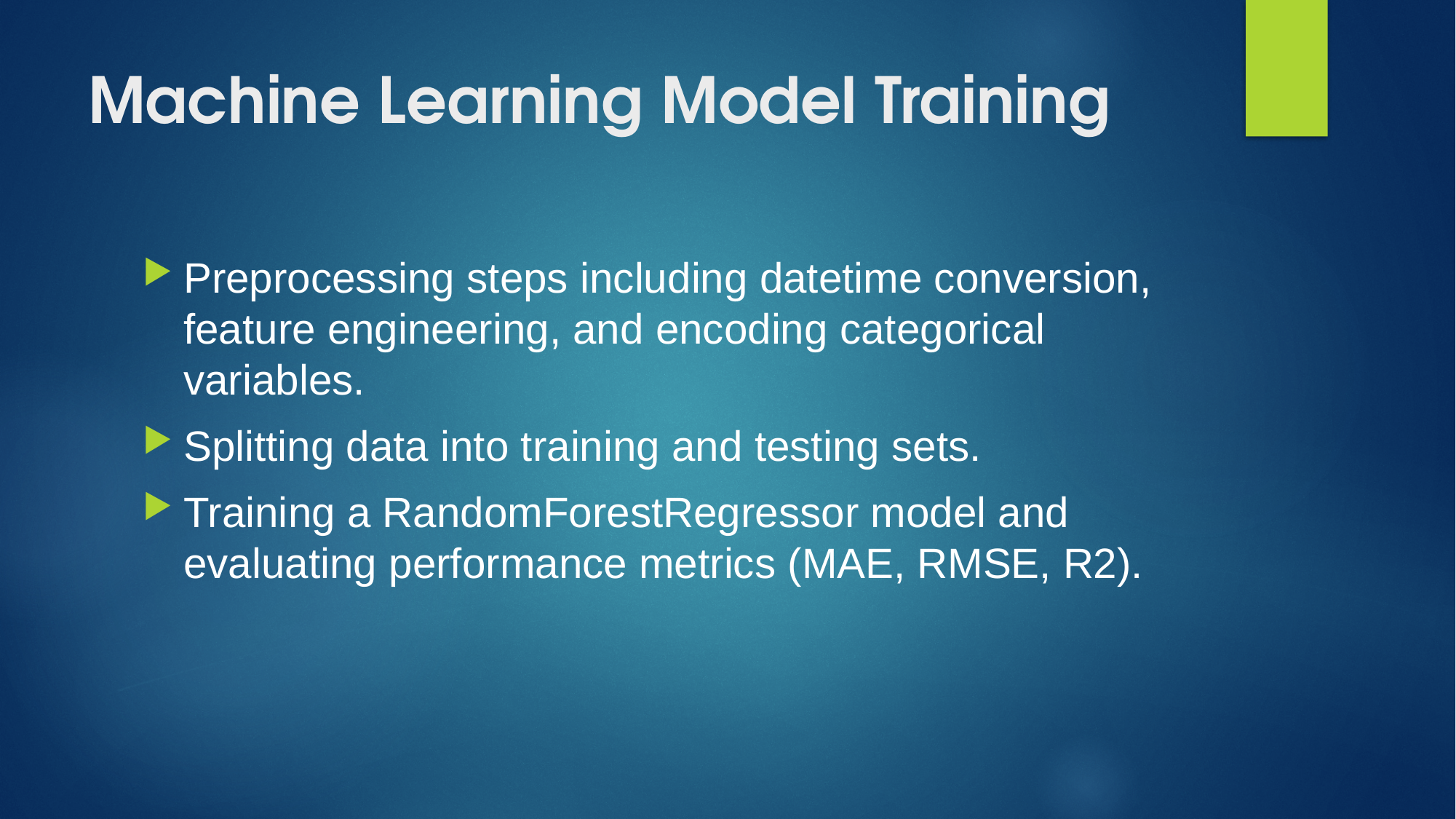

# Machine Learning Model Training
Preprocessing steps including datetime conversion, feature engineering, and encoding categorical variables.
Splitting data into training and testing sets.
Training a RandomForestRegressor model and evaluating performance metrics (MAE, RMSE, R2).